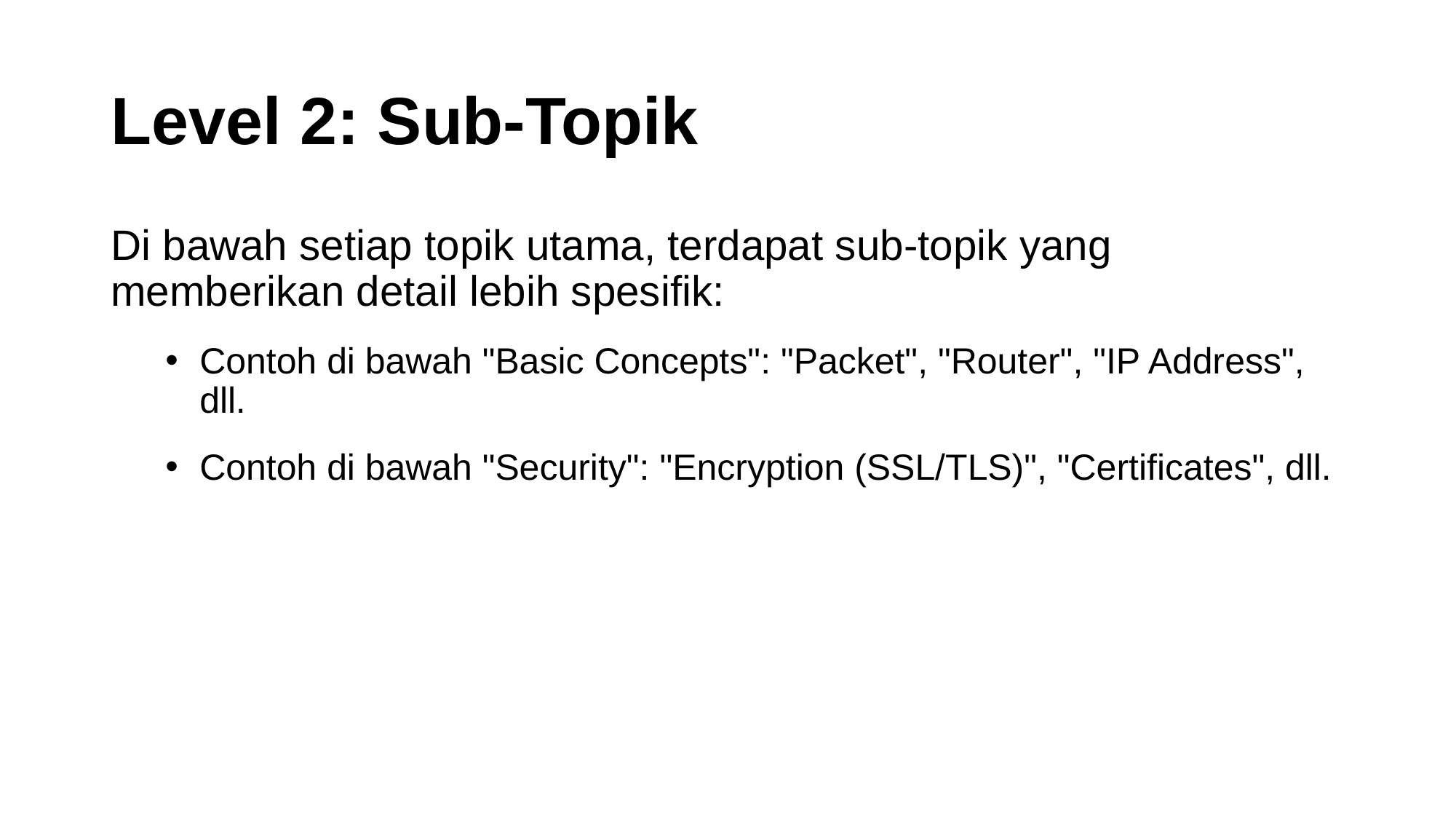

# Level 2: Sub-Topik
Di bawah setiap topik utama, terdapat sub-topik yang memberikan detail lebih spesifik:
Contoh di bawah "Basic Concepts": "Packet", "Router", "IP Address", dll.
Contoh di bawah "Security": "Encryption (SSL/TLS)", "Certificates", dll.